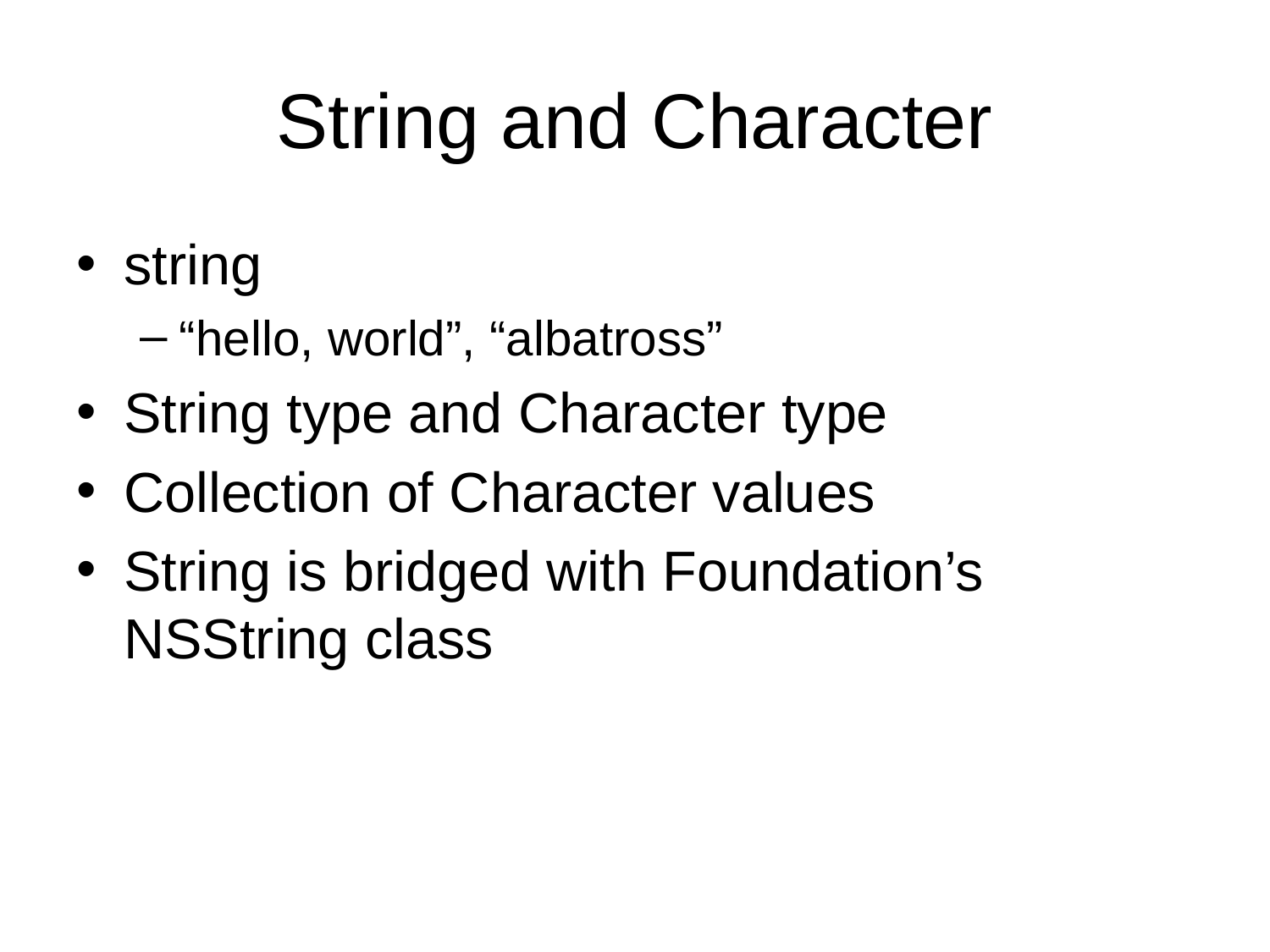

# String and Character
string
“hello, world”, “albatross”
String type and Character type
Collection of Character values
String is bridged with Foundation’s NSString class